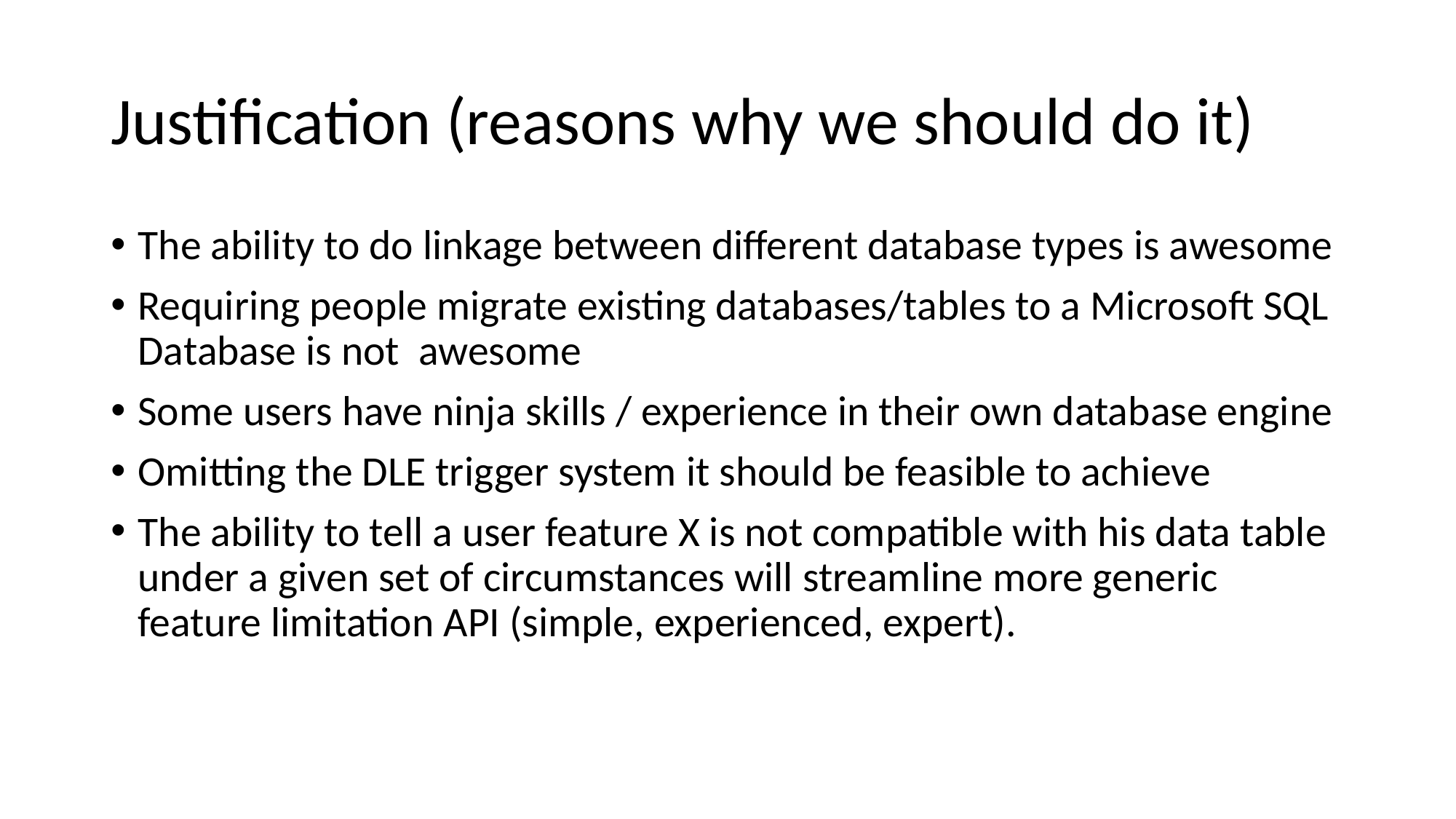

# Justification (reasons why we should do it)
The ability to do linkage between different database types is awesome
Requiring people migrate existing databases/tables to a Microsoft SQL Database is not  awesome
Some users have ninja skills / experience in their own database engine
Omitting the DLE trigger system it should be feasible to achieve
The ability to tell a user feature X is not compatible with his data table under a given set of circumstances will streamline more generic feature limitation API (simple, experienced, expert).